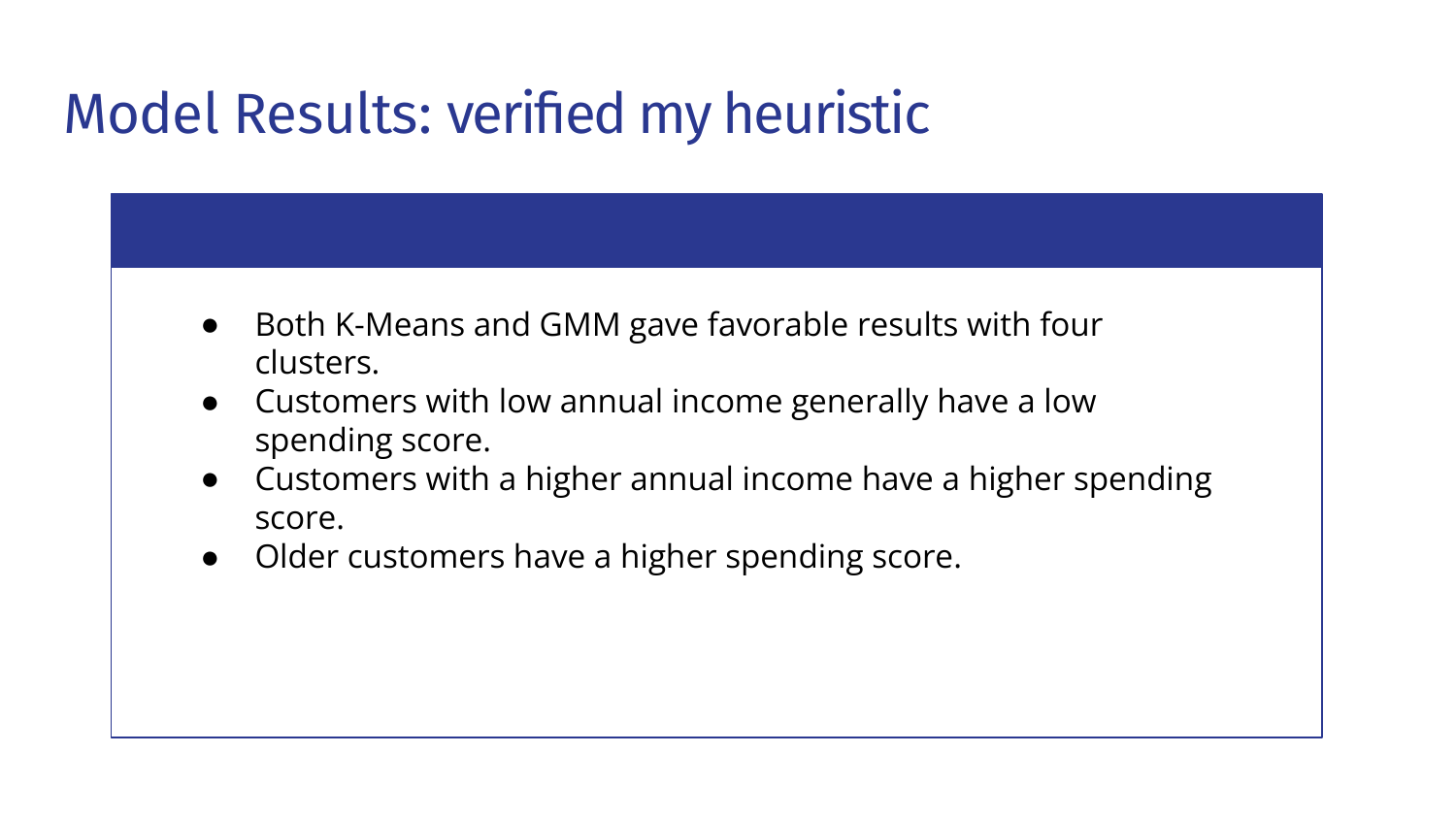

# Model Results: verified my heuristic

Both K-Means and GMM gave favorable results with four clusters.
Customers with low annual income generally have a low spending score.
Customers with a higher annual income have a higher spending score.
Older customers have a higher spending score.